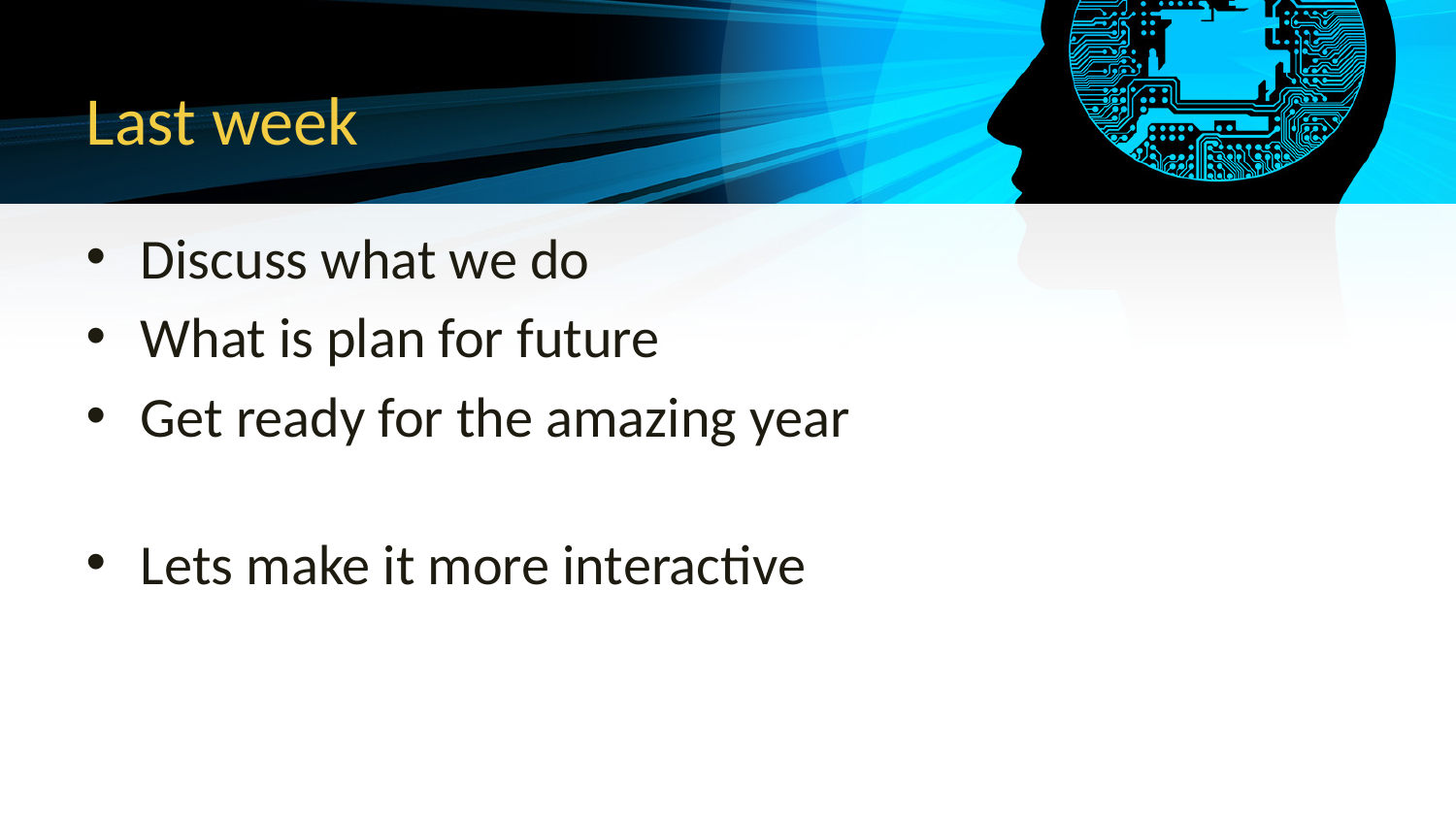

# Last week
Discuss what we do
What is plan for future
Get ready for the amazing year
Lets make it more interactive